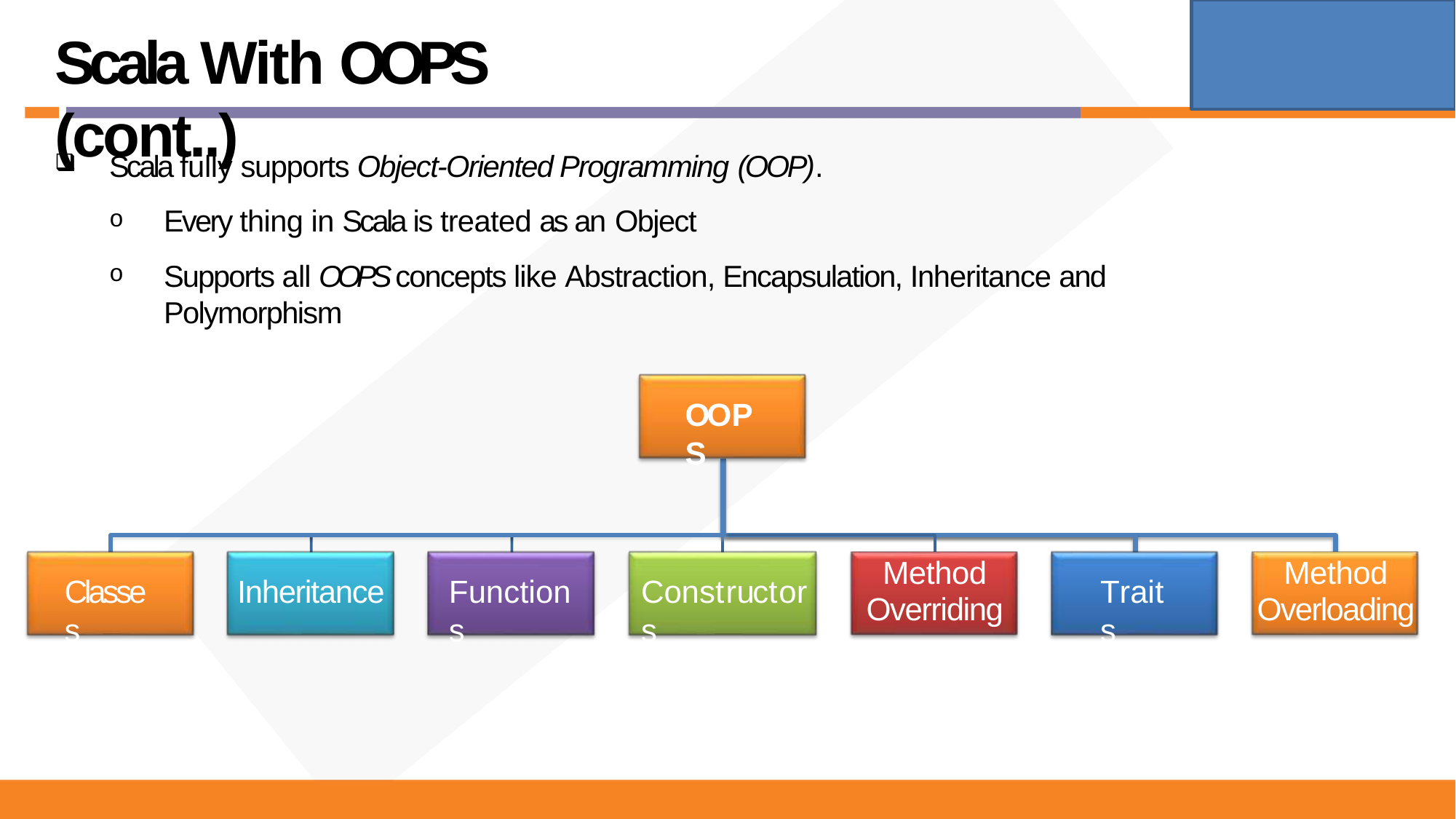

# Scala With OOPS (cont..)
Scala fully supports Object-Oriented Programming (OOP).
Every thing in Scala is treated as an Object
Supports all OOPS concepts like Abstraction, Encapsulation, Inheritance and Polymorphism

OOPS

Method
Overriding
Method
Overloading
Classes
Inheritance
Functions
Constructors
Traits